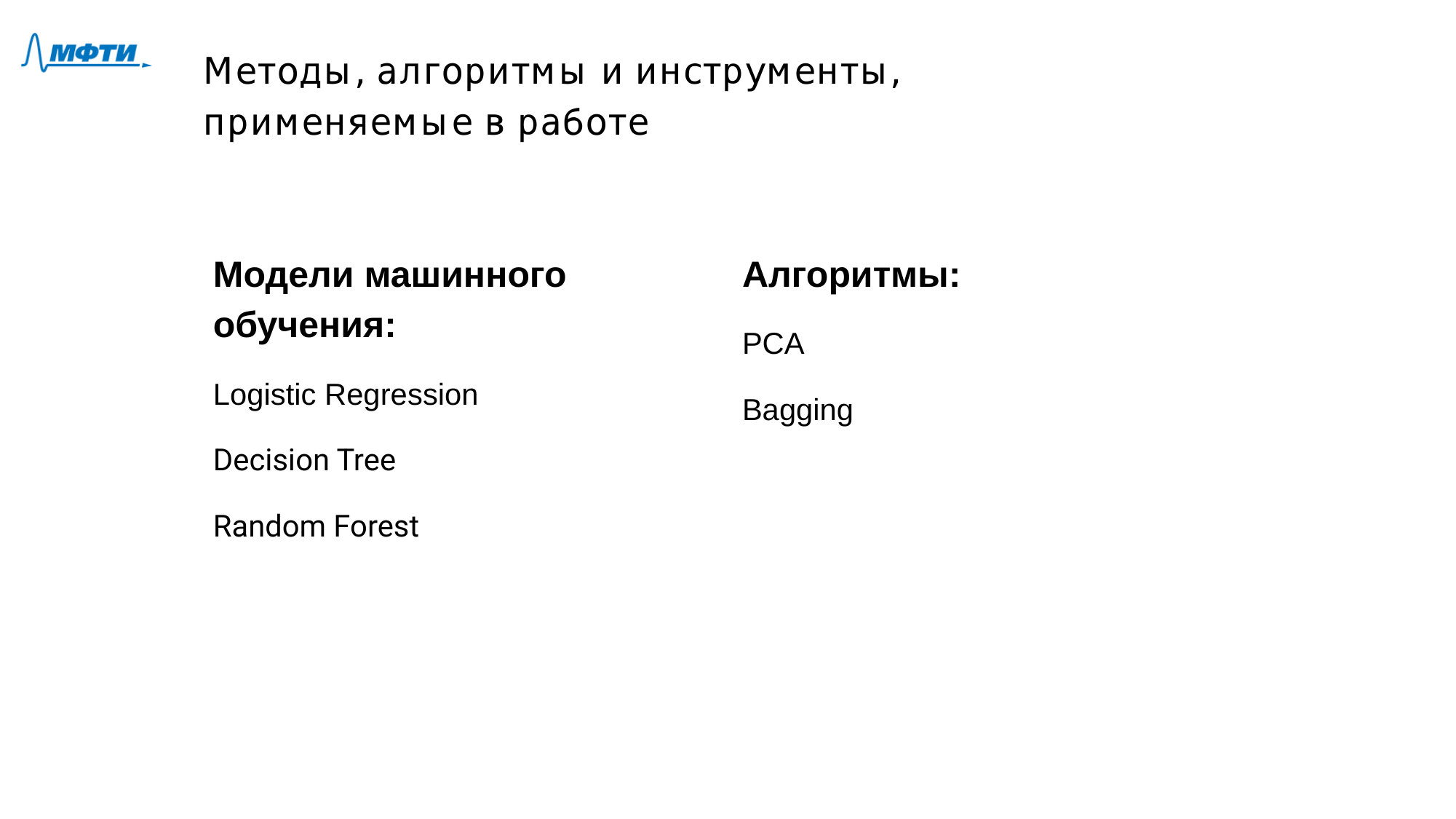

# Методы, алгоритмы и инструменты, применяемые в работе
Модели машинного обучения:
Logistic Regression
Decision Tree
Random Forest
Алгоритмы:
PCA
Bagging